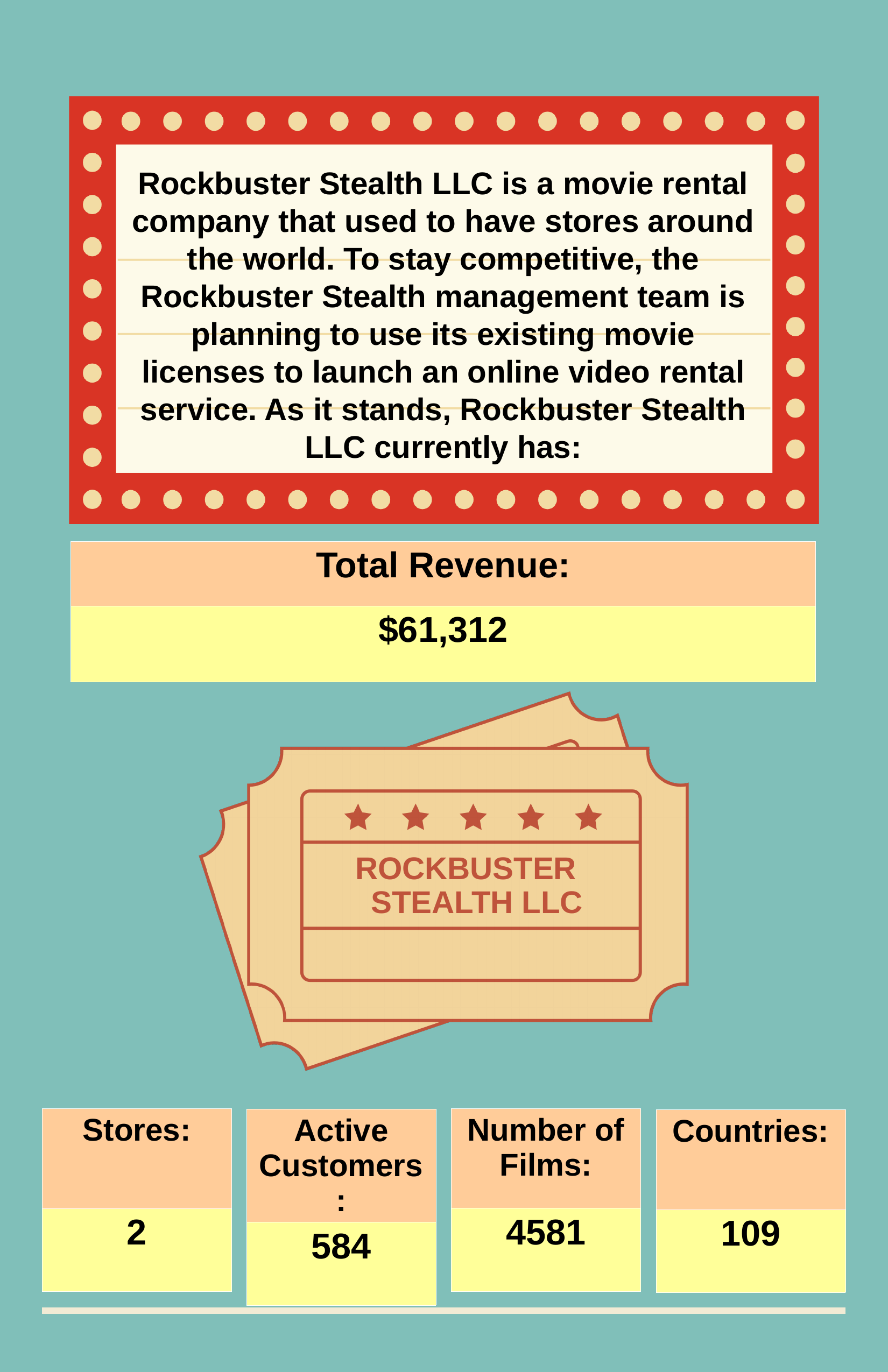

Rockbuster Stealth LLC is a movie rental company that used to have stores around the world. To stay competitive, the Rockbuster Stealth management team is planning to use its existing movie licenses to launch an online video rental service. As it stands, Rockbuster Stealth LLC currently has:
| Total Revenue: |
| --- |
| $61,312 |
# ROCKBUSTER STEALTH LLC

| Number of Films: |
| --- |
| 4581 |
| Stores: |
| --- |
| 2 |
| Active Customers: |
| --- |
| 584 |
| Countries: |
| --- |
| 109 |